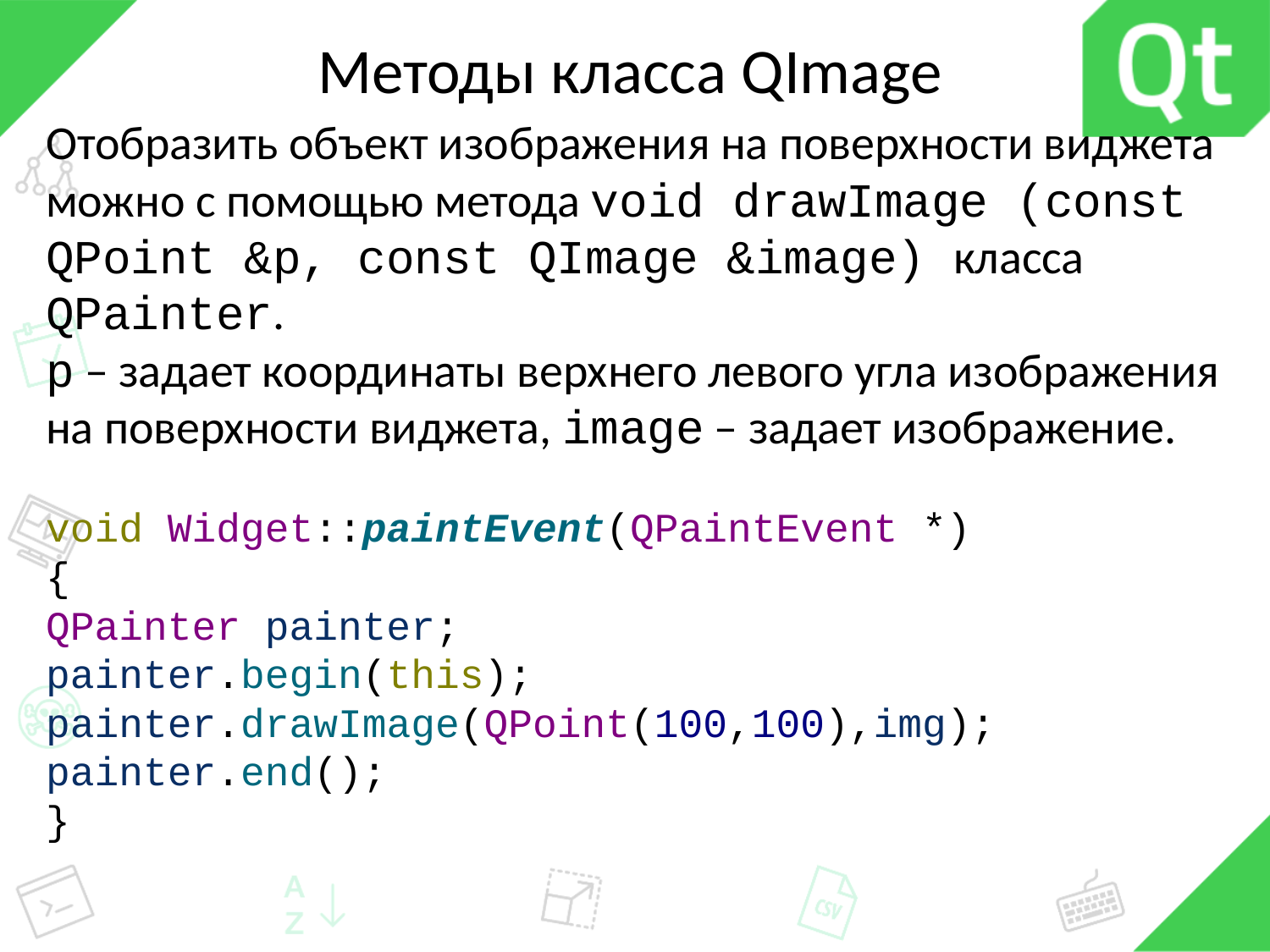

{
# Методы класса QImage
Отобразить объект изображения на поверхности виджета можно с помощью метода void drawImage (const QPoint &p, const QImage &image) класса QPainter.
p – задает координаты верхнего левого угла изображения на поверхности виджета, image – задает изображение.

void Widget::paintEvent(QPaintEvent *)
{
QPainter painter;
painter.begin(this);
painter.drawImage(QPoint(100,100),img);
painter.end();
}